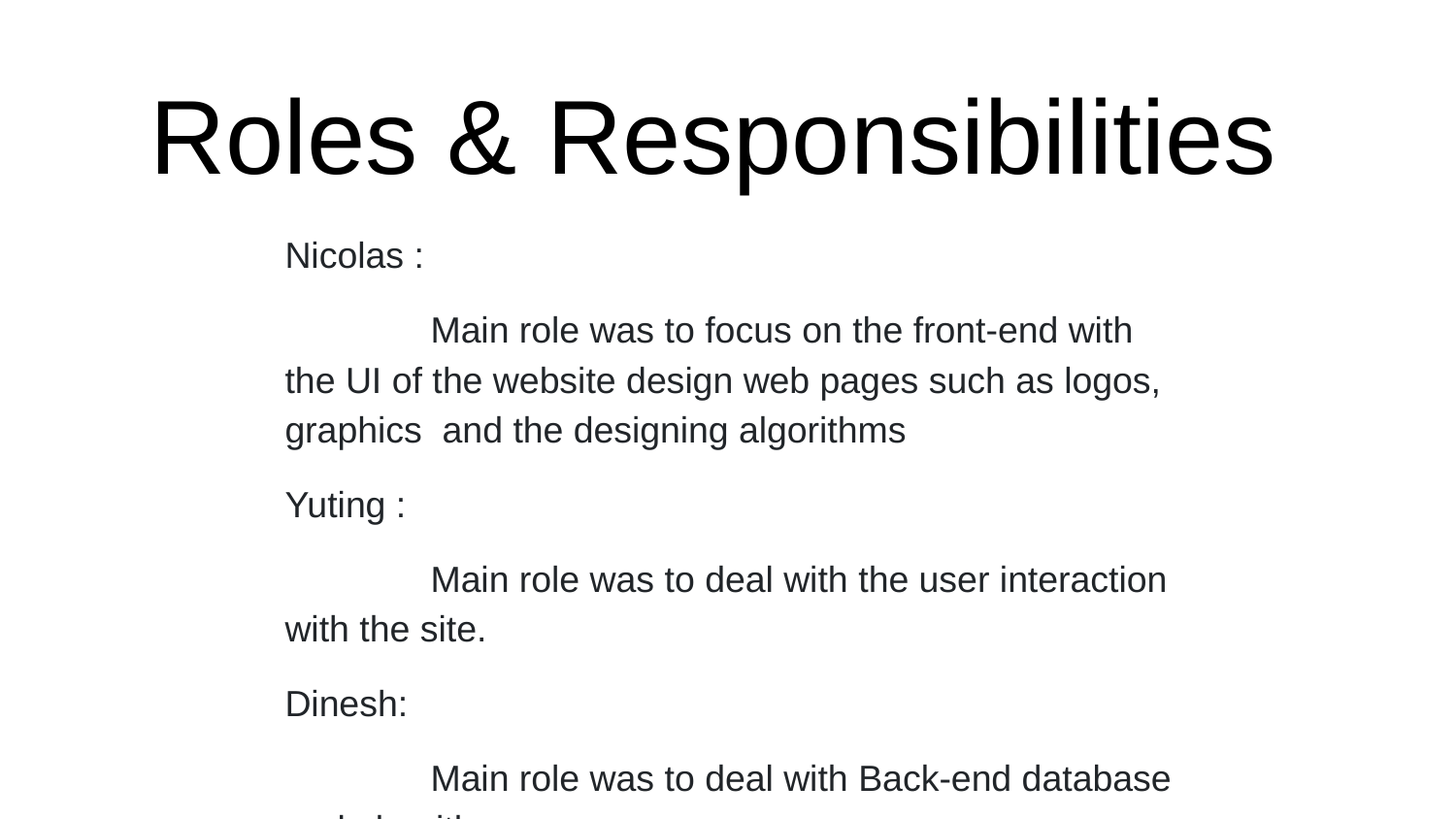

# Roles & Responsibilities
Nicolas :
	Main role was to focus on the front-end with the UI of the website design web pages such as logos, graphics  and the designing algorithms
Yuting :
	Main role was to deal with the user interaction with the site.
Dinesh:
	Main role was to deal with Back-end database and algorithm